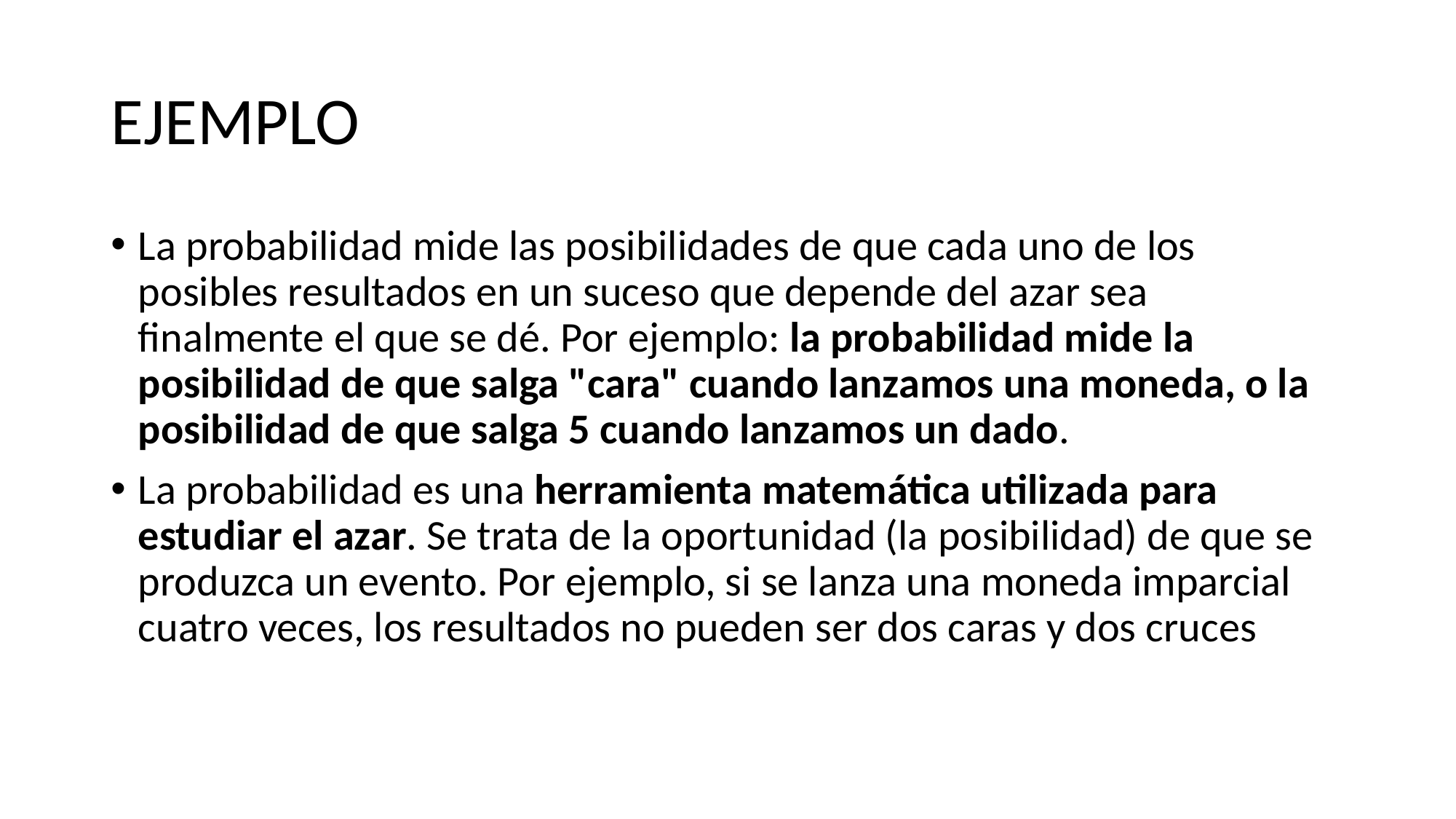

# EJEMPLO
La probabilidad mide las posibilidades de que cada uno de los posibles resultados en un suceso que depende del azar sea finalmente el que se dé. Por ejemplo: la probabilidad mide la posibilidad de que salga "cara" cuando lanzamos una moneda, o la posibilidad de que salga 5 cuando lanzamos un dado.
La probabilidad es una herramienta matemática utilizada para estudiar el azar. Se trata de la oportunidad (la posibilidad) de que se produzca un evento. Por ejemplo, si se lanza una moneda imparcial cuatro veces, los resultados no pueden ser dos caras y dos cruces